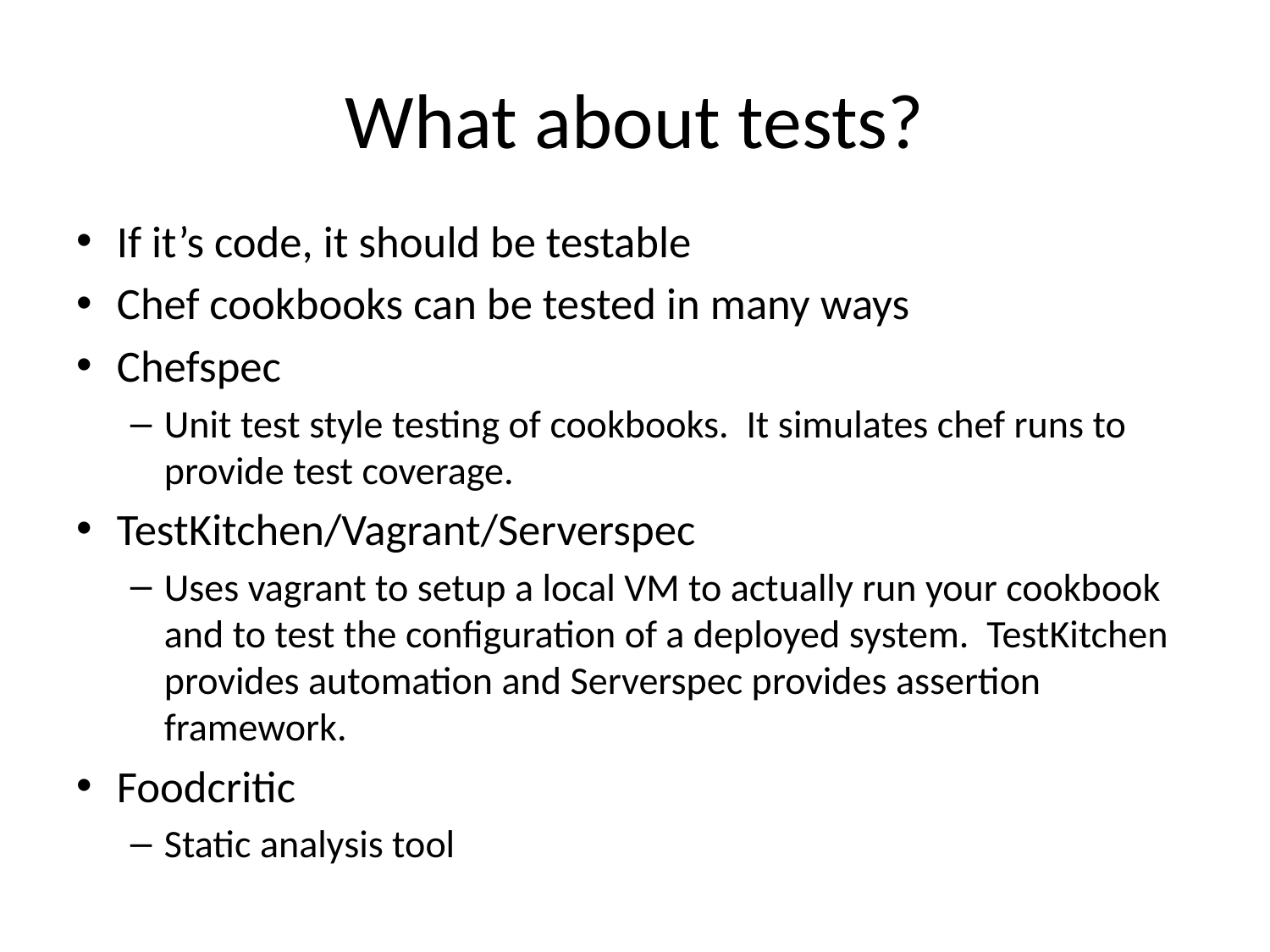

# What about tests?
If it’s code, it should be testable
Chef cookbooks can be tested in many ways
Chefspec
Unit test style testing of cookbooks.  It simulates chef runs to provide test coverage.
TestKitchen/Vagrant/Serverspec
Uses vagrant to setup a local VM to actually run your cookbook and to test the configuration of a deployed system.  TestKitchen provides automation and Serverspec provides assertion framework.
Foodcritic
Static analysis tool